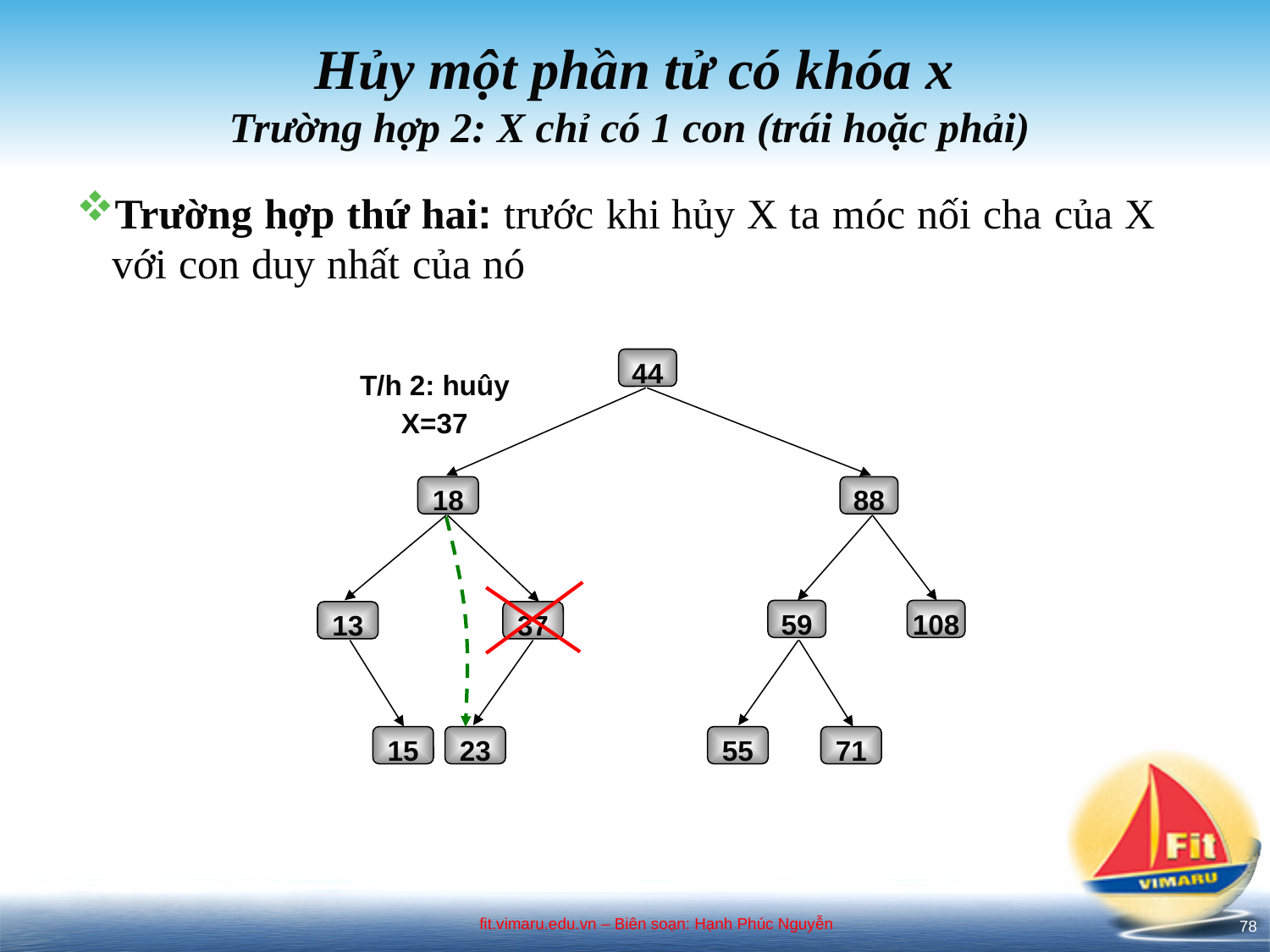

# Hủy một phần tử có khóa x Trường hợp 2: X chỉ có 1 con (trái hoặc phải)
Trường hợp thứ hai: trước khi hủy X ta móc nối cha của X với con duy nhất của nó
44
T/h 2: huûy X=37

18
88

59
108
13
37

15
23
55
71
78